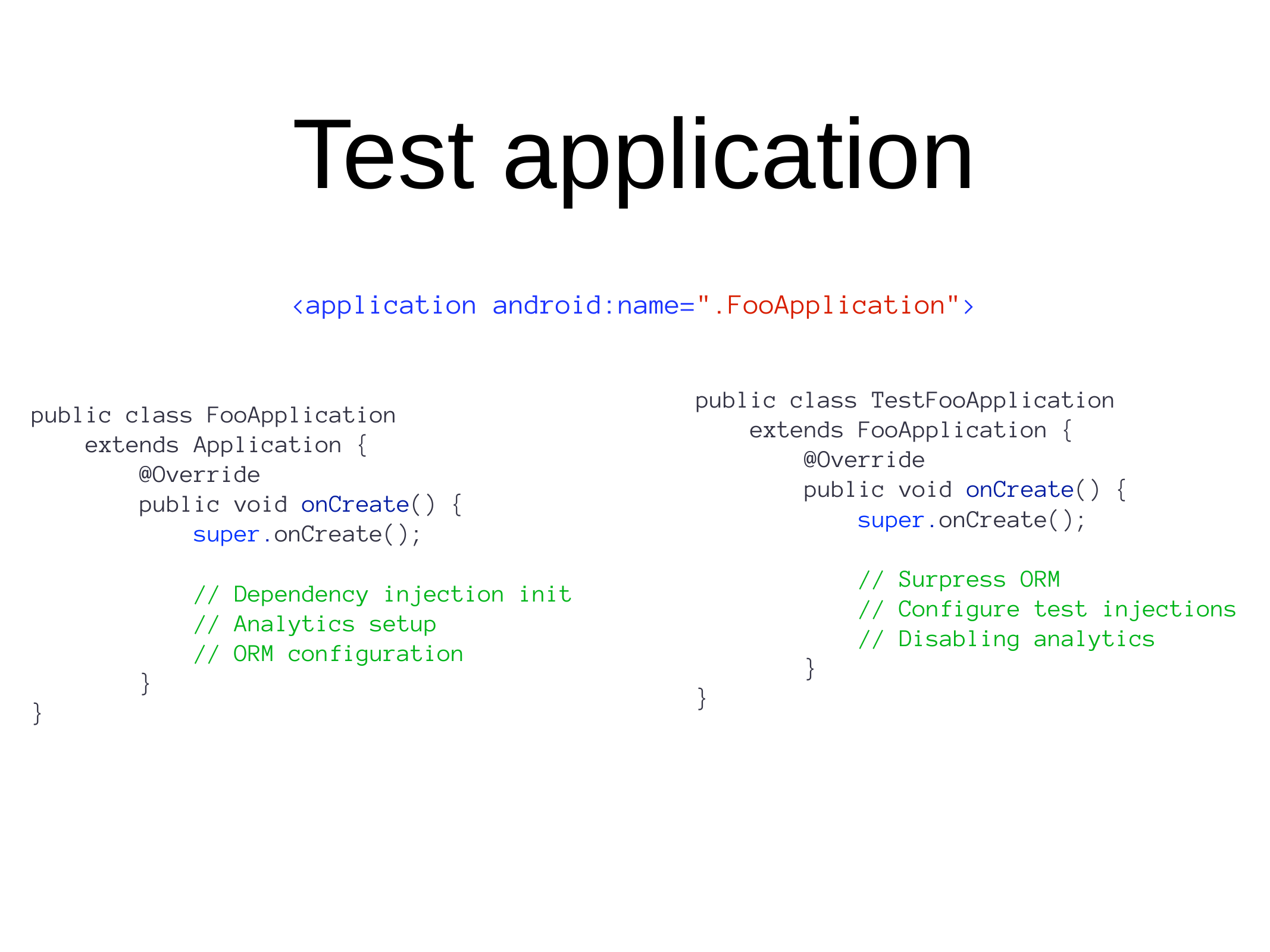

# Test application
<application android:name=".FooApplication">
public class TestFooApplication
    extends FooApplication {
        @Override
        public void onCreate() {
            super.onCreate();

            // Surpress ORM
            // Configure test injections
            // Disabling analytics
        }
}
public class FooApplication
    extends Application {
        @Override
        public void onCreate() {
            super.onCreate();

            // Dependency injection init
            // Analytics setup
            // ORM configuration
        }
}